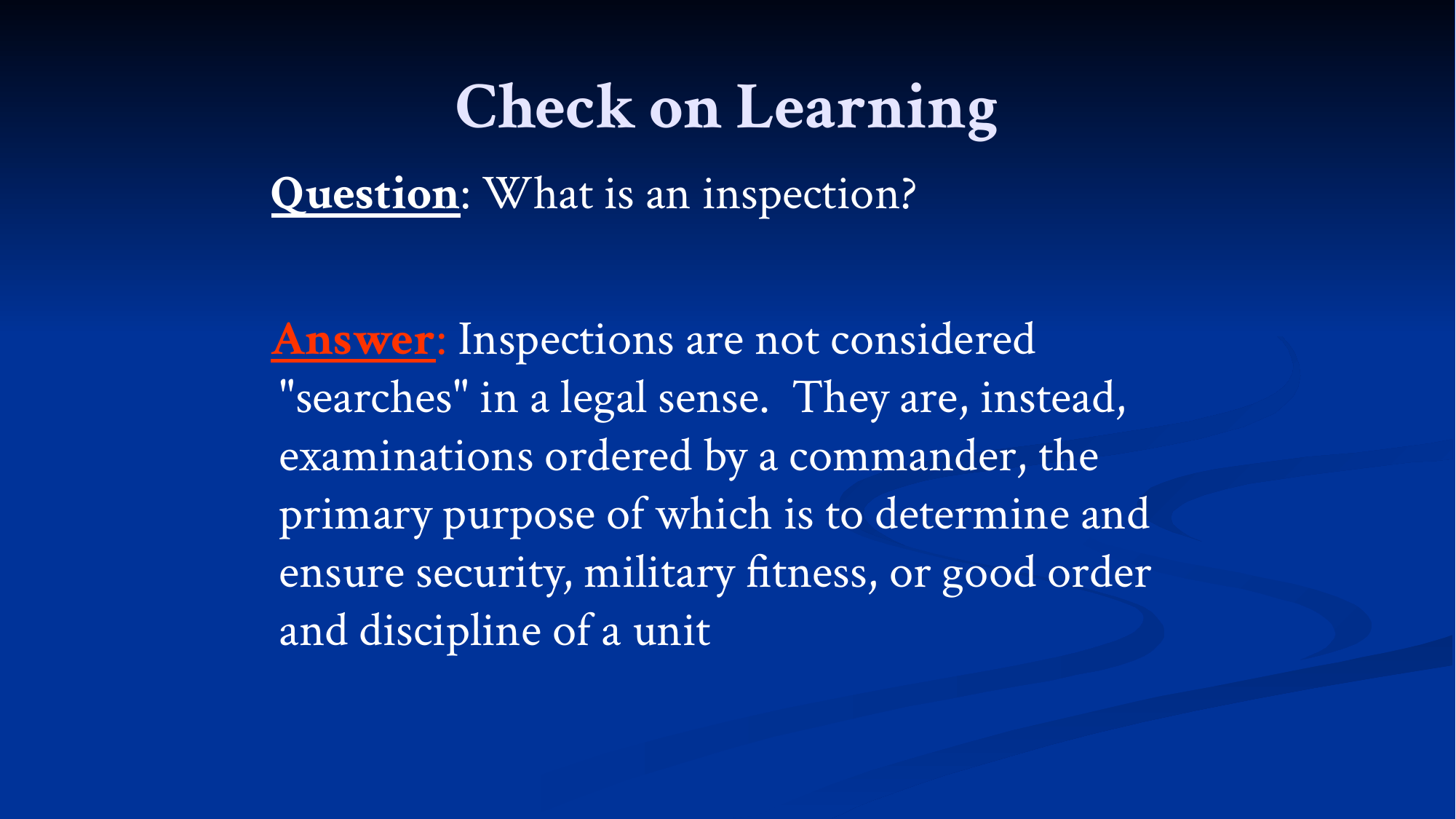

# Check on Learning
   Question: What is an inspection?
   Answer: Inspections are not considered "searches" in a legal sense.  They are, instead, examinations ordered by a commander, the primary purpose of which is to determine and ensure security, military fitness, or good order and discipline of a unit